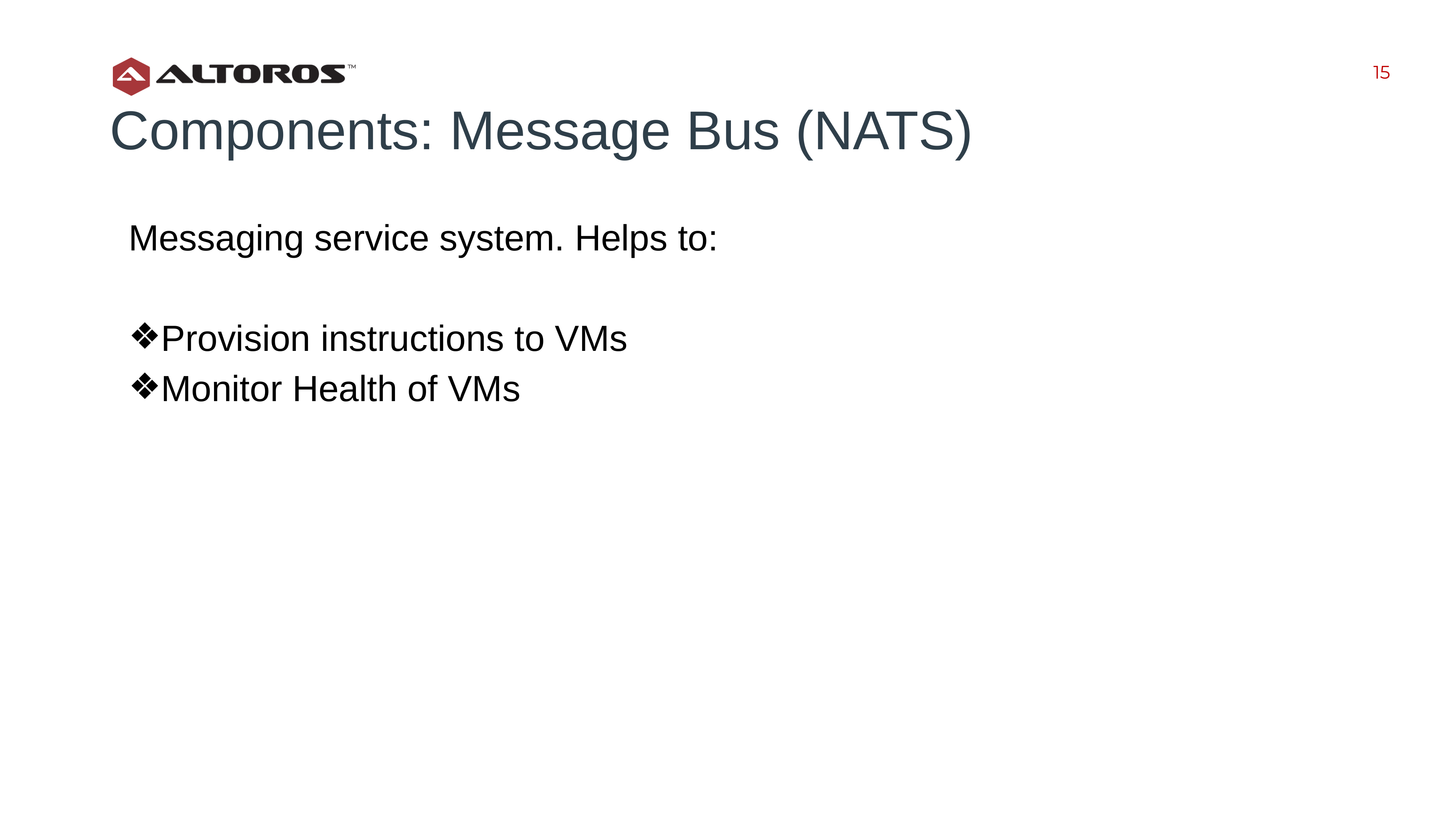

15
15
Components: Message Bus (NATS)
Messaging service system. Helps to:

Provision instructions to VMs
Monitor Health of VMs